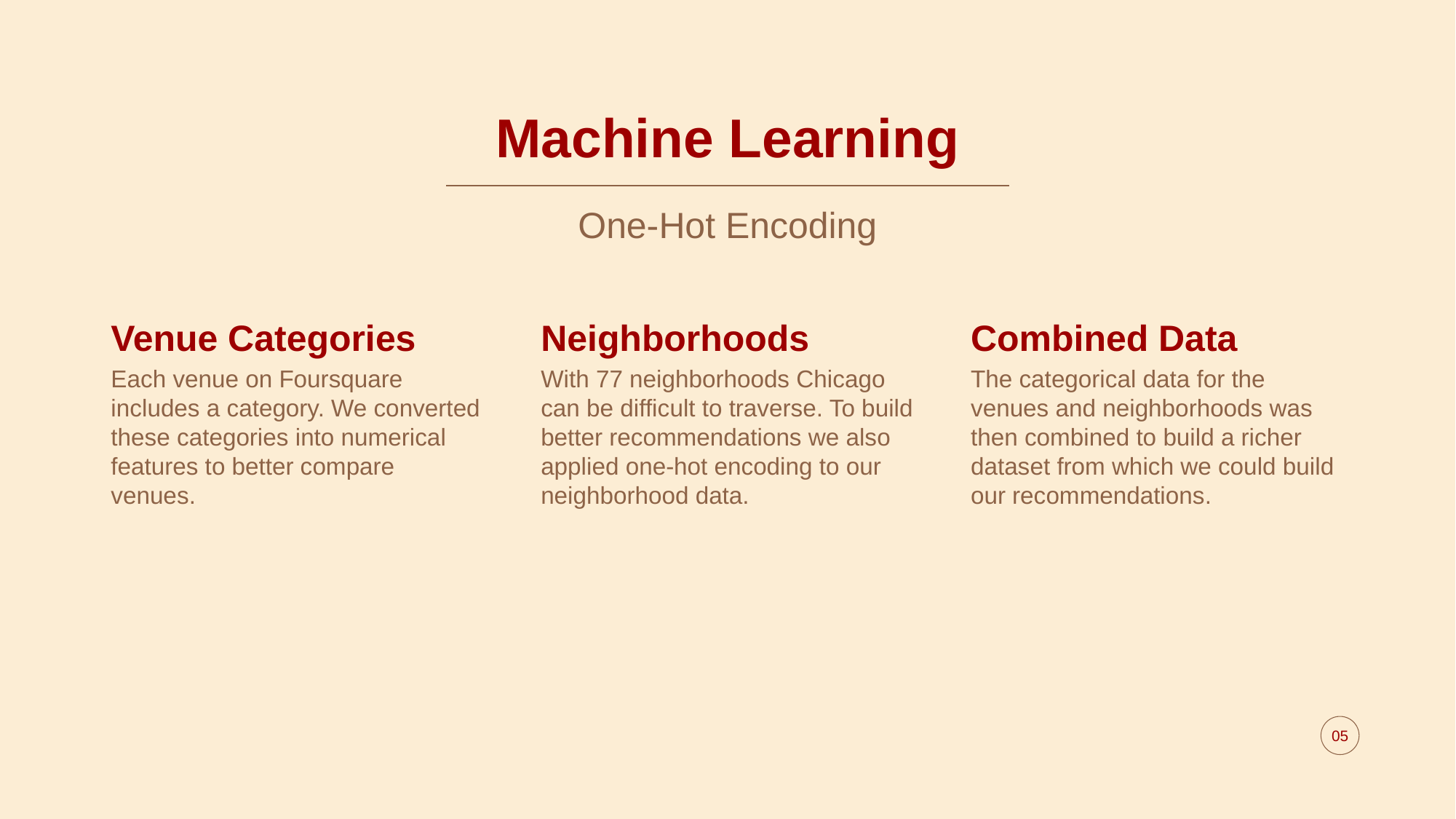

# Machine Learning
One-Hot Encoding
Venue Categories
Neighborhoods
Combined Data
Each venue on Foursquare includes a category. We converted these categories into numerical features to better compare venues.
With 77 neighborhoods Chicago can be difficult to traverse. To build better recommendations we also applied one-hot encoding to our neighborhood data.
The categorical data for the venues and neighborhoods was then combined to build a richer dataset from which we could build our recommendations.
05